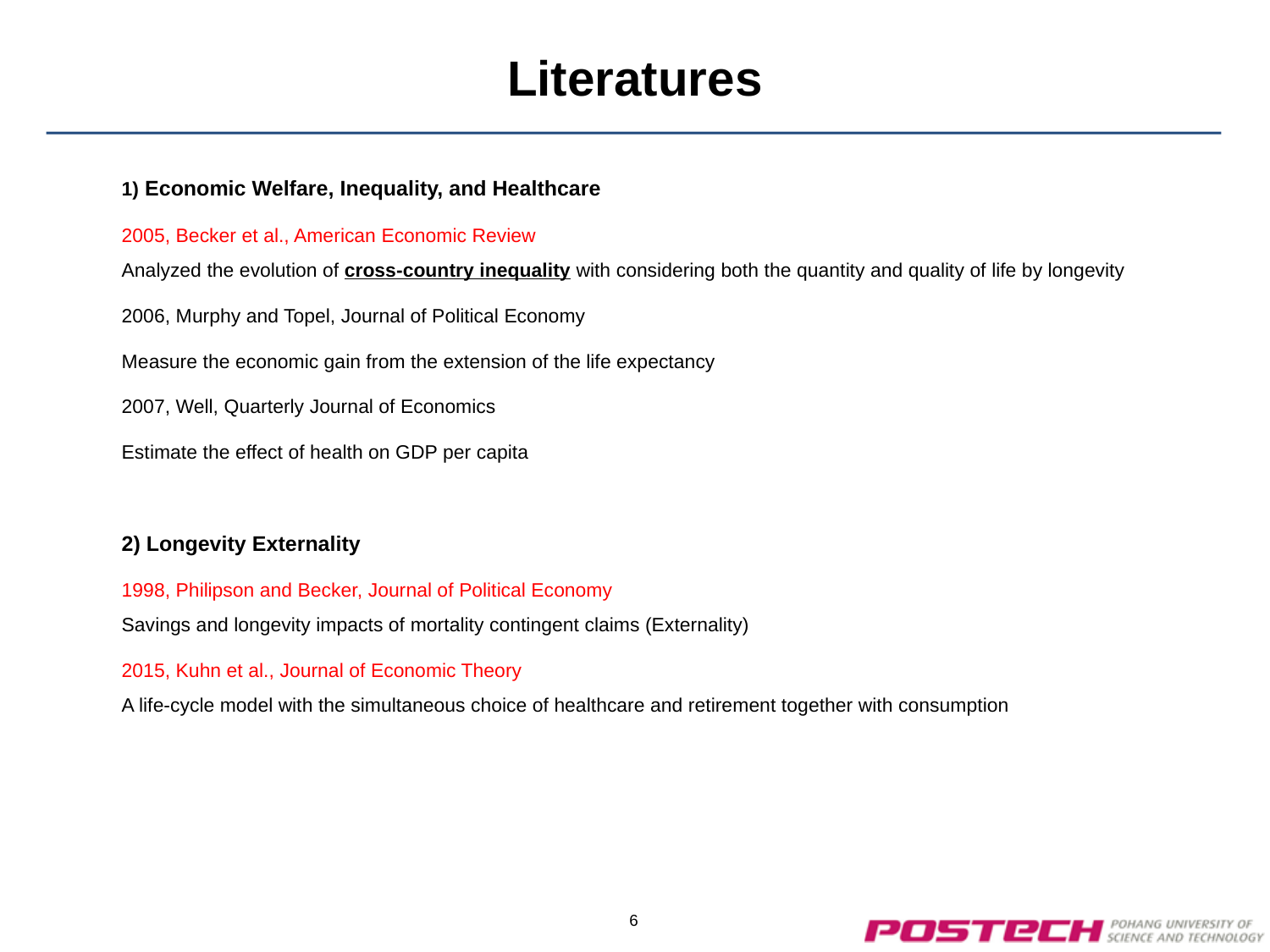

# Literatures
1) Economic Welfare, Inequality, and Healthcare
2005, Becker et al., American Economic Review
Analyzed the evolution of cross-country inequality with considering both the quantity and quality of life by longevity
2006, Murphy and Topel, Journal of Political Economy
Measure the economic gain from the extension of the life expectancy
2007, Well, Quarterly Journal of Economics
Estimate the effect of health on GDP per capita

2) Longevity Externality
1998, Philipson and Becker, Journal of Political Economy
Savings and longevity impacts of mortality contingent claims (Externality)
2015, Kuhn et al., Journal of Economic Theory
A life-cycle model with the simultaneous choice of healthcare and retirement together with consumption